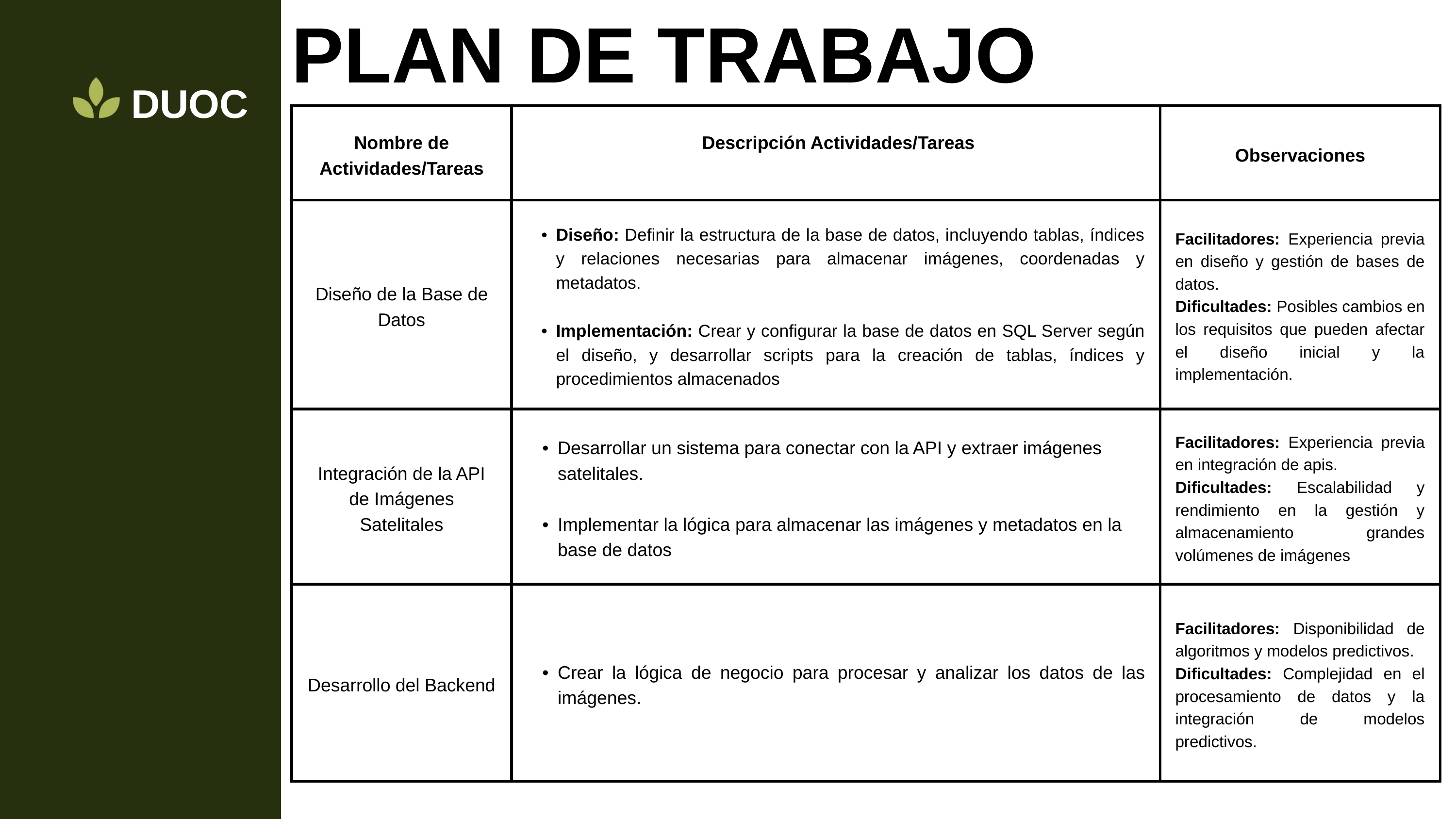

PLAN DE TRABAJO

DUOC
| Nombre de Actividades/Tareas | Descripción Actividades/Tareas | Observaciones |
| --- | --- | --- |
| Diseño de la Base de Datos | Diseño: Definir la estructura de la base de datos, incluyendo tablas, índices y relaciones necesarias para almacenar imágenes, coordenadas y metadatos. Implementación: Crear y configurar la base de datos en SQL Server según el diseño, y desarrollar scripts para la creación de tablas, índices y procedimientos almacenados | Facilitadores: Experiencia previa en diseño y gestión de bases de datos. Dificultades: Posibles cambios en los requisitos que pueden afectar el diseño inicial y la implementación. |
| Integración de la API de Imágenes Satelitales | Desarrollar un sistema para conectar con la API y extraer imágenes satelitales. Implementar la lógica para almacenar las imágenes y metadatos en la base de datos | Facilitadores: Experiencia previa en integración de apis. Dificultades: Escalabilidad y rendimiento en la gestión y almacenamiento grandes volúmenes de imágenes |
| Desarrollo del Backend | Crear la lógica de negocio para procesar y analizar los datos de las imágenes. | Facilitadores: Disponibilidad de algoritmos y modelos predictivos. Dificultades: Complejidad en el procesamiento de datos y la integración de modelos predictivos. |